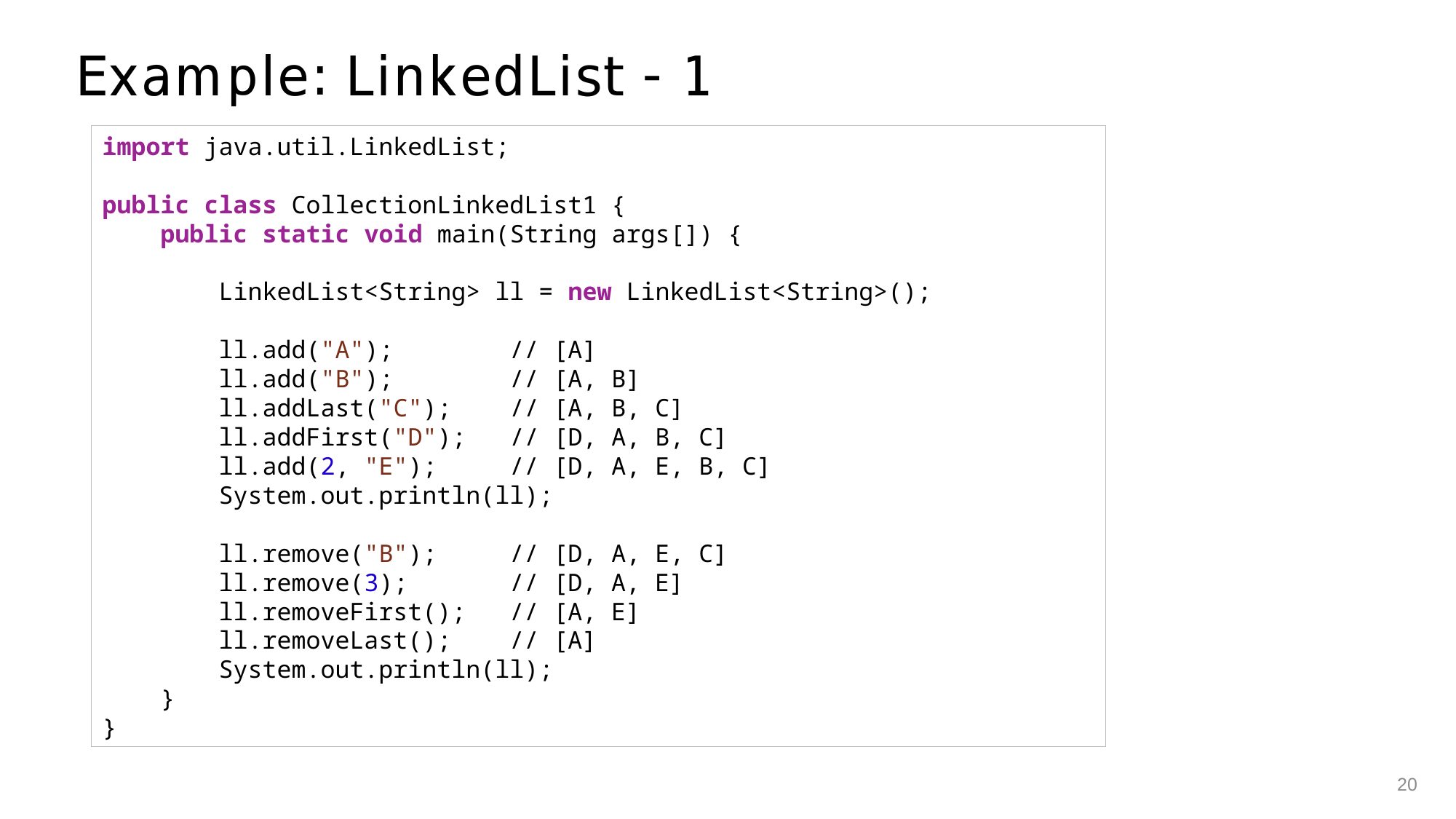

# Example: LinkedList - 1
import java.util.LinkedList;

public class CollectionLinkedList1 {
    public static void main(String args[]) {

        LinkedList<String> ll = new LinkedList<String>();

        ll.add("A");        // [A]
        ll.add("B");        // [A, B]
        ll.addLast("C");    // [A, B, C]
        ll.addFirst("D");   // [D, A, B, C]
        ll.add(2, "E");     // [D, A, E, B, C]
        System.out.println(ll);

        ll.remove("B");     // [D, A, E, C]
        ll.remove(3);       // [D, A, E]
        ll.removeFirst();   // [A, E]
        ll.removeLast();    // [A]
        System.out.println(ll);
    }
}
20